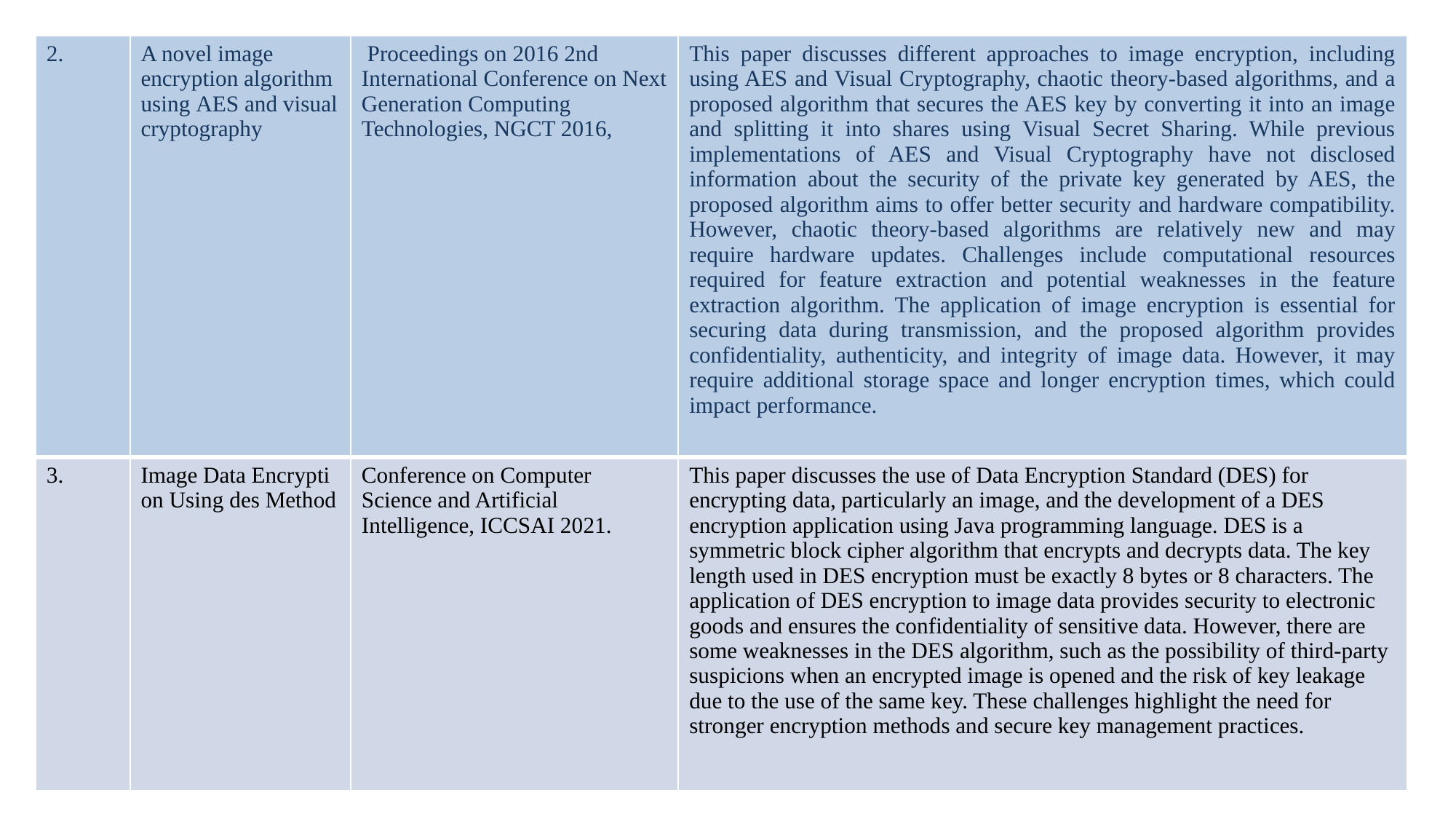

| 2. | A novel image encryption algorithm using AES and visual cryptography | Proceedings on 2016 2nd International Conference on Next Generation Computing Technologies, NGCT 2016, | This paper discusses different approaches to image encryption, including using AES and Visual Cryptography, chaotic theory-based algorithms, and a proposed algorithm that secures the AES key by converting it into an image and splitting it into shares using Visual Secret Sharing. While previous implementations of AES and Visual Cryptography have not disclosed information about the security of the private key generated by AES, the proposed algorithm aims to offer better security and hardware compatibility. However, chaotic theory-based algorithms are relatively new and may require hardware updates. Challenges include computational resources required for feature extraction and potential weaknesses in the feature extraction algorithm. The application of image encryption is essential for securing data during transmission, and the proposed algorithm provides confidentiality, authenticity, and integrity of image data. However, it may require additional storage space and longer encryption times, which could impact performance. |
| --- | --- | --- | --- |
| 3. | Image Data Encryption Using des Method | Conference on Computer Science and Artificial Intelligence, ICCSAI 2021. | This paper discusses the use of Data Encryption Standard (DES) for encrypting data, particularly an image, and the development of a DES encryption application using Java programming language. DES is a symmetric block cipher algorithm that encrypts and decrypts data. The key length used in DES encryption must be exactly 8 bytes or 8 characters. The application of DES encryption to image data provides security to electronic goods and ensures the confidentiality of sensitive data. However, there are some weaknesses in the DES algorithm, such as the possibility of third-party suspicions when an encrypted image is opened and the risk of key leakage due to the use of the same key. These challenges highlight the need for stronger encryption methods and secure key management practices. |